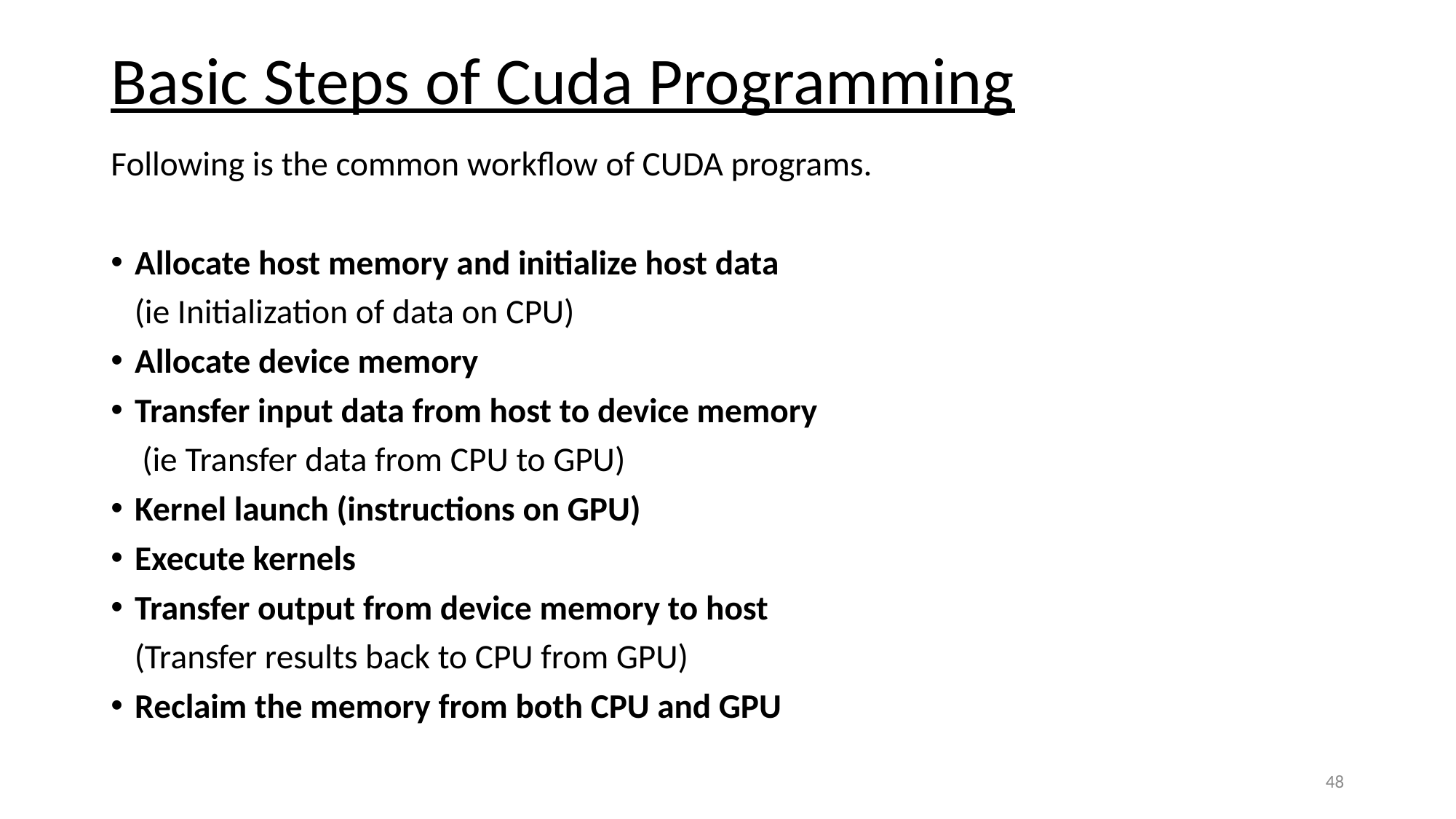

# Basic Steps of Cuda Programming
Following is the common workflow of CUDA programs.

Allocate host memory and initialize host data
   (ie Initialization of data on CPU)
Allocate device memory
Transfer input data from host to device memory
    (ie Transfer data from CPU to GPU)
Kernel launch (instructions on GPU)
Execute kernels
Transfer output from device memory to host
   (Transfer results back to CPU from GPU)
Reclaim the memory from both CPU and GPU

48